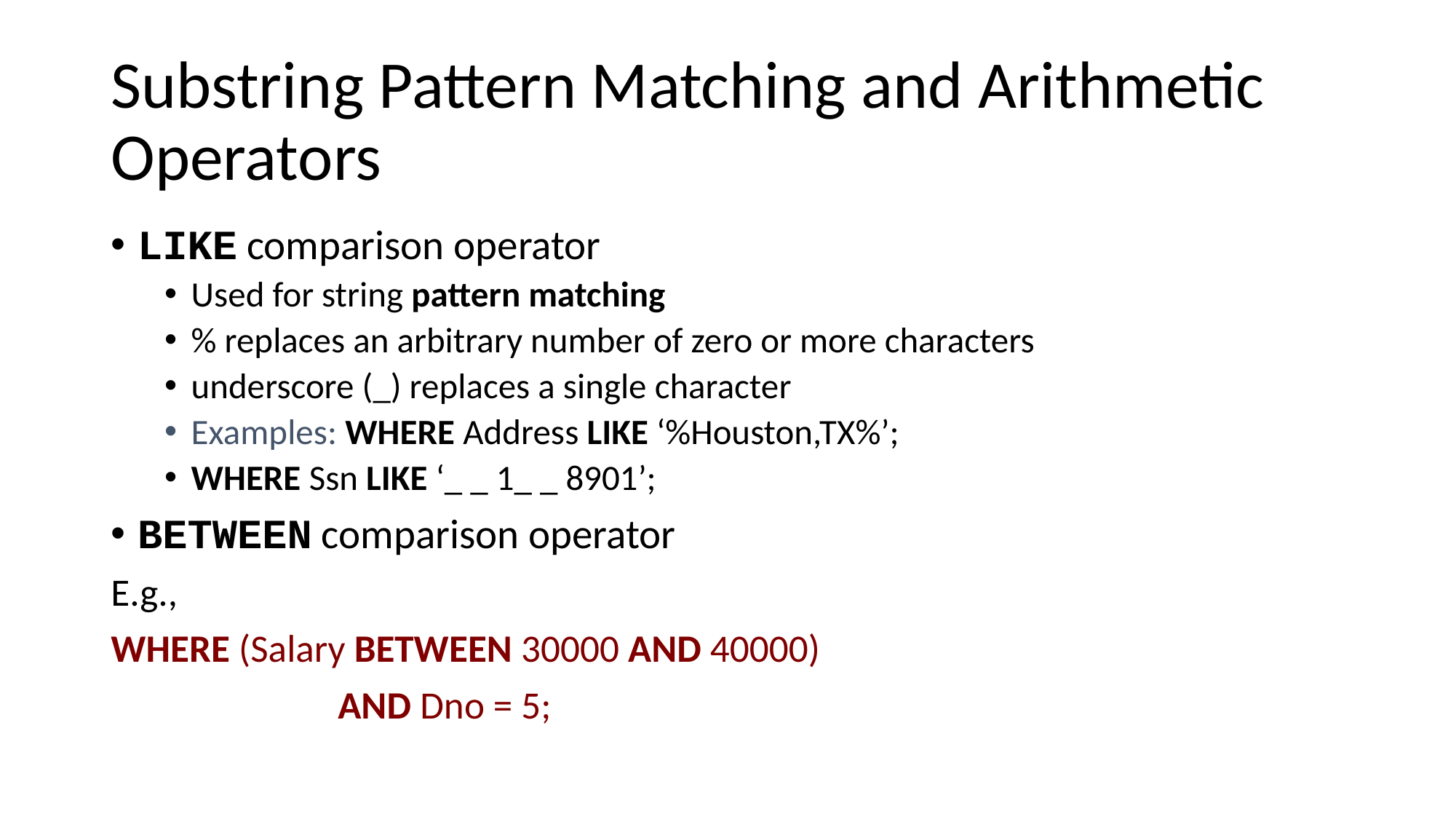

# Substring Pattern Matching and Arithmetic Operators
LIKE comparison operator
Used for string pattern matching
% replaces an arbitrary number of zero or more characters
underscore (_) replaces a single character
Examples: WHERE Address LIKE ‘%Houston,TX%’;
WHERE Ssn LIKE ‘_ _ 1_ _ 8901’;
BETWEEN comparison operator
E.g.,
WHERE (Salary BETWEEN 30000 AND 40000)
                          AND Dno = 5;